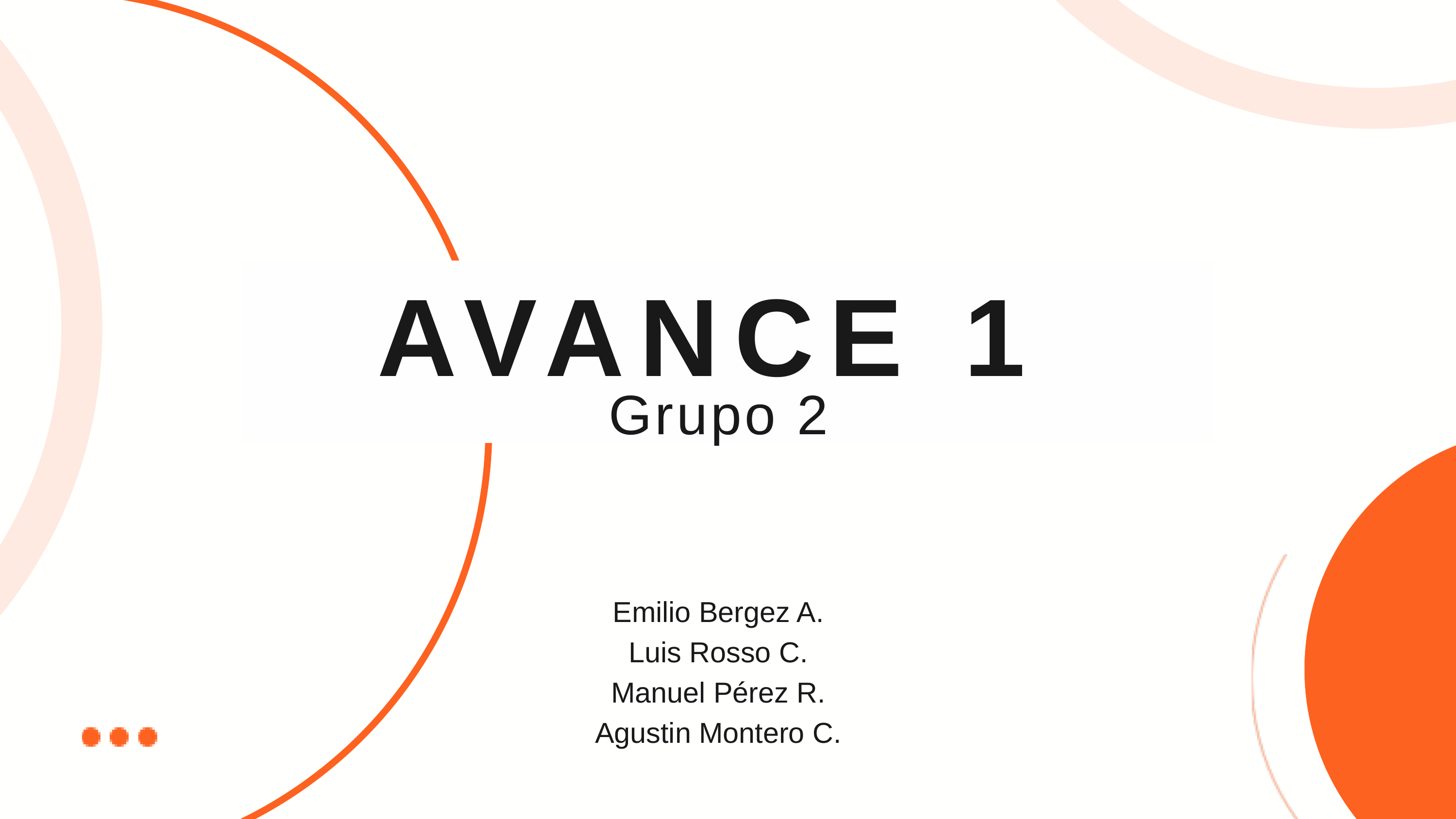

AVANCE 1

Grupo 2

Emilio Bergez A.
Luis Rosso C.
Manuel Pérez R.
Agustin Montero C.